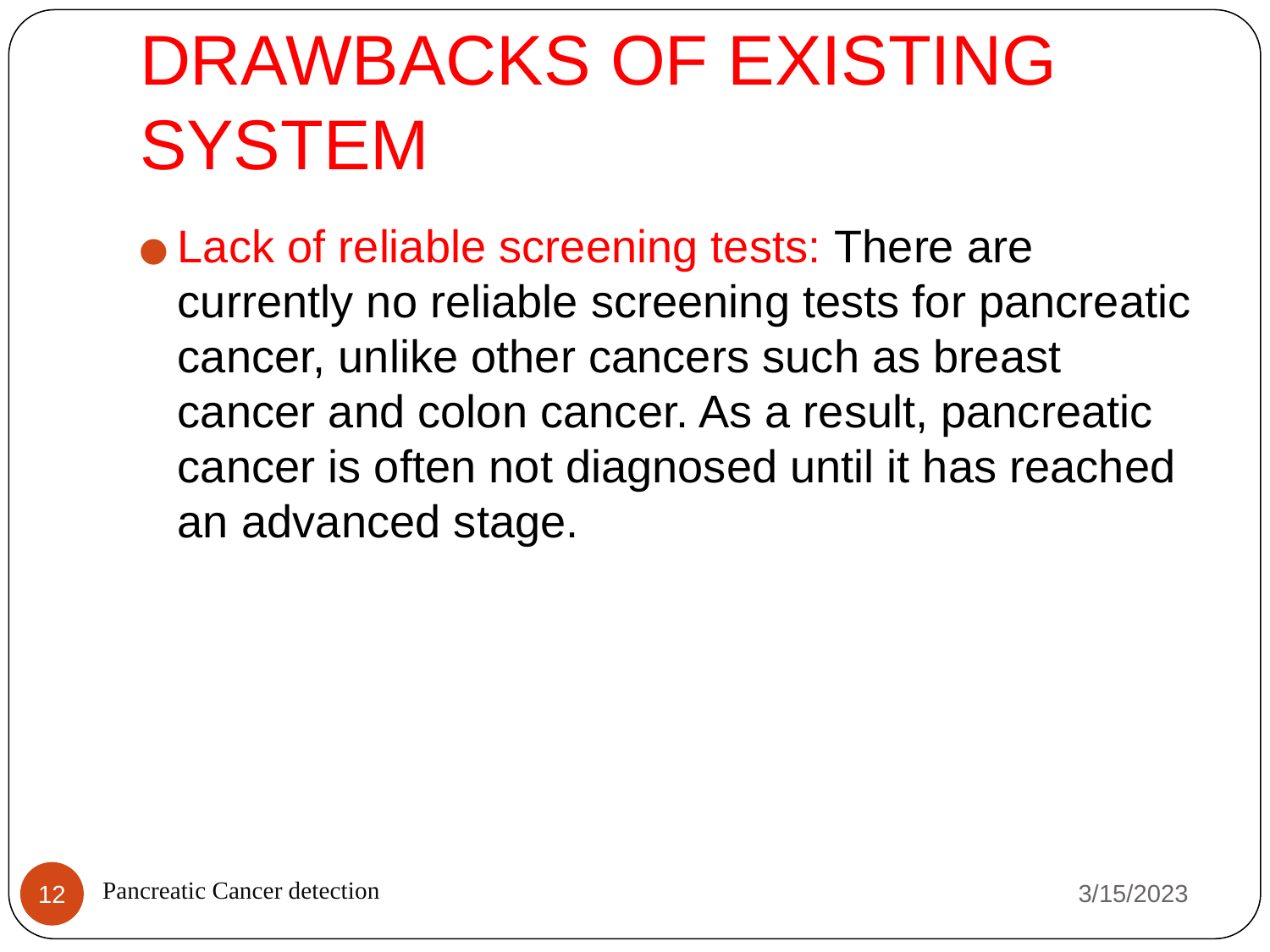

# DRAWBACKS OF EXISTING SYSTEM
Lack of reliable screening tests: There are currently no reliable screening tests for pancreatic cancer, unlike other cancers such as breast cancer and colon cancer. As a result, pancreatic cancer is often not diagnosed until it has reached an advanced stage.

3/15/2023
12
 Pancreatic Cancer detection